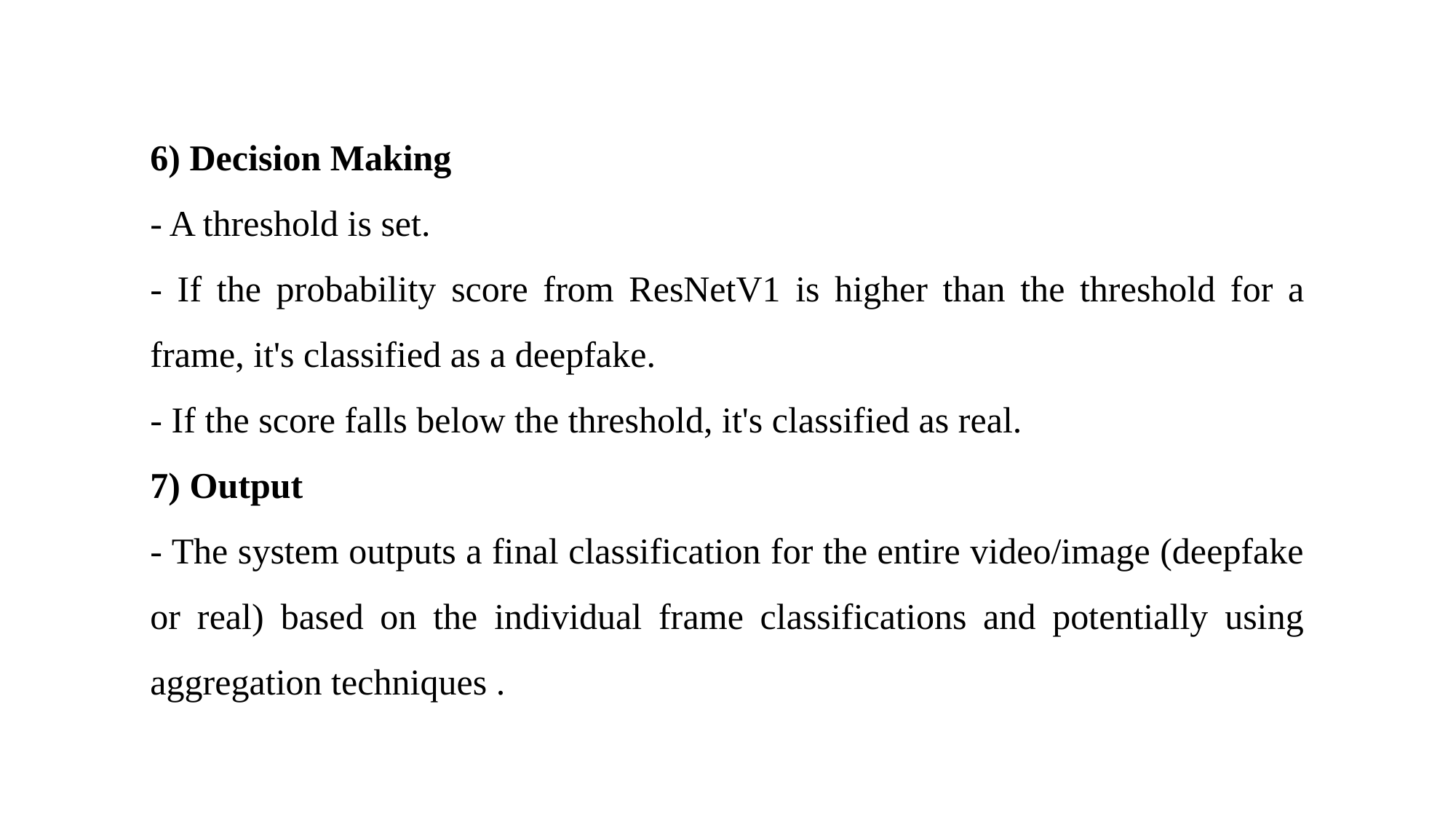

6) Decision Making
- A threshold is set.
- If the probability score from ResNetV1 is higher than the threshold for a frame, it's classified as a deepfake.
- If the score falls below the threshold, it's classified as real.
7) Output
- The system outputs a final classification for the entire video/image (deepfake or real) based on the individual frame classifications and potentially using aggregation techniques .